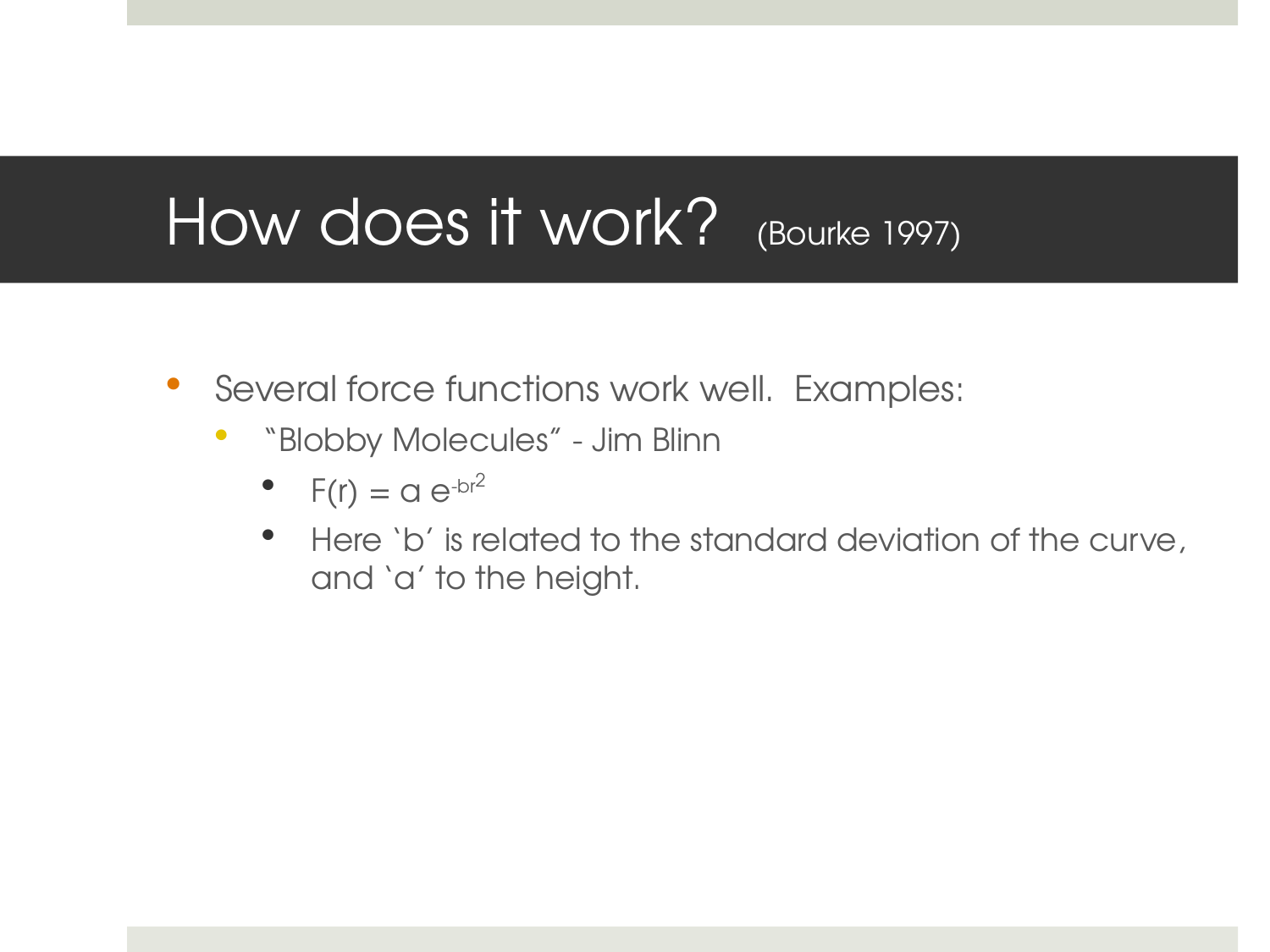

# How does it work?  (Bourke 1997)
Several force functions work well.  Examples:
“Blobby Molecules” - Jim Blinn
F(r) = a e-br2
Here ‘b’ is related to the standard deviation of the curve, and ‘a’ to the height.